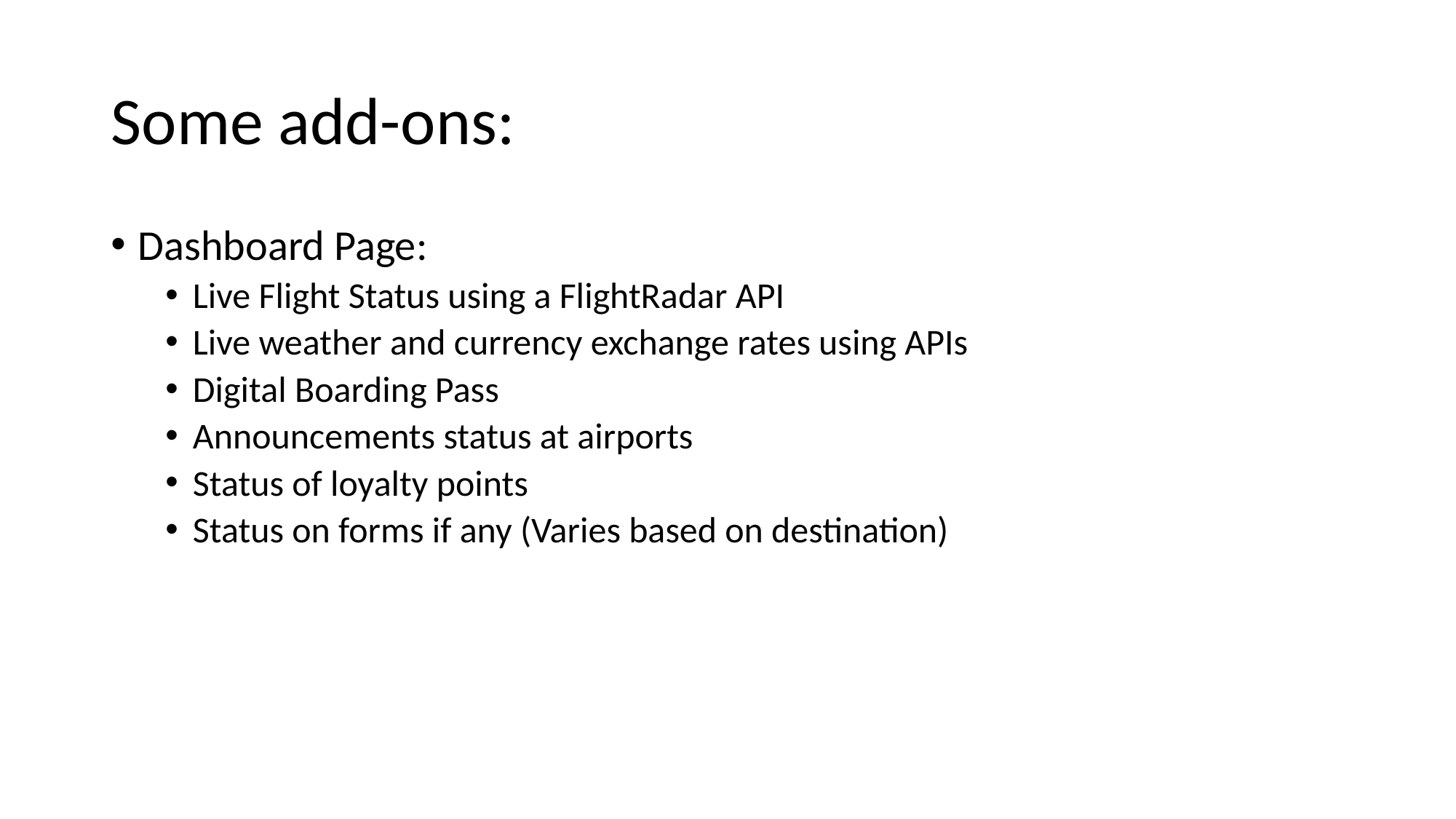

# Some add-ons:
Dashboard Page:
Live Flight Status using a FlightRadar API
Live weather and currency exchange rates using APIs
Digital Boarding Pass
Announcements status at airports
Status of loyalty points
Status on forms if any (Varies based on destination)